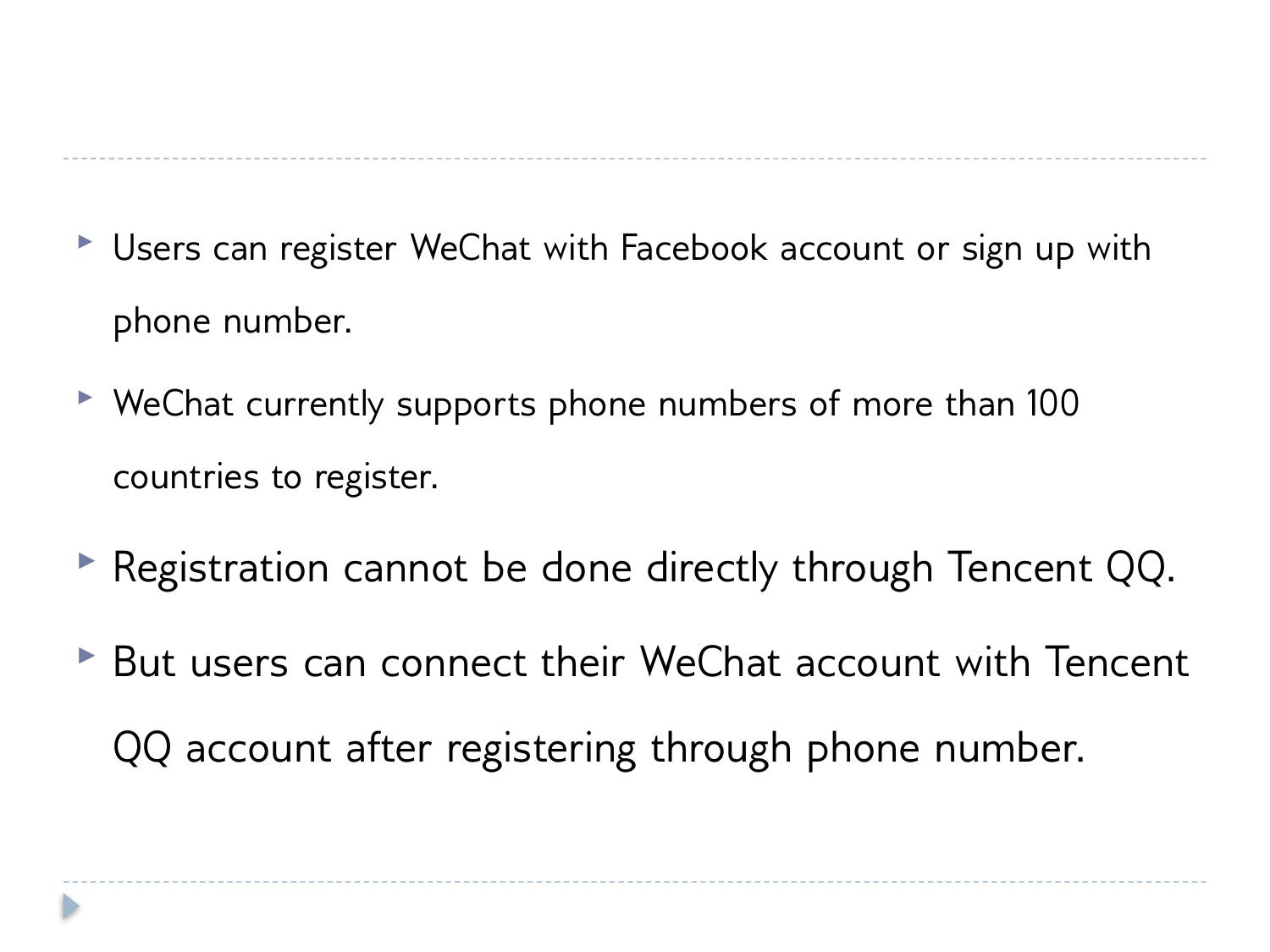

Users can register WeChat with Facebook account or sign up with phone number.
WeChat currently supports phone numbers of more than 100 countries to register.
Registration cannot be done directly through Tencent QQ.
But users can connect their WeChat account with Tencent QQ account after registering through phone number.